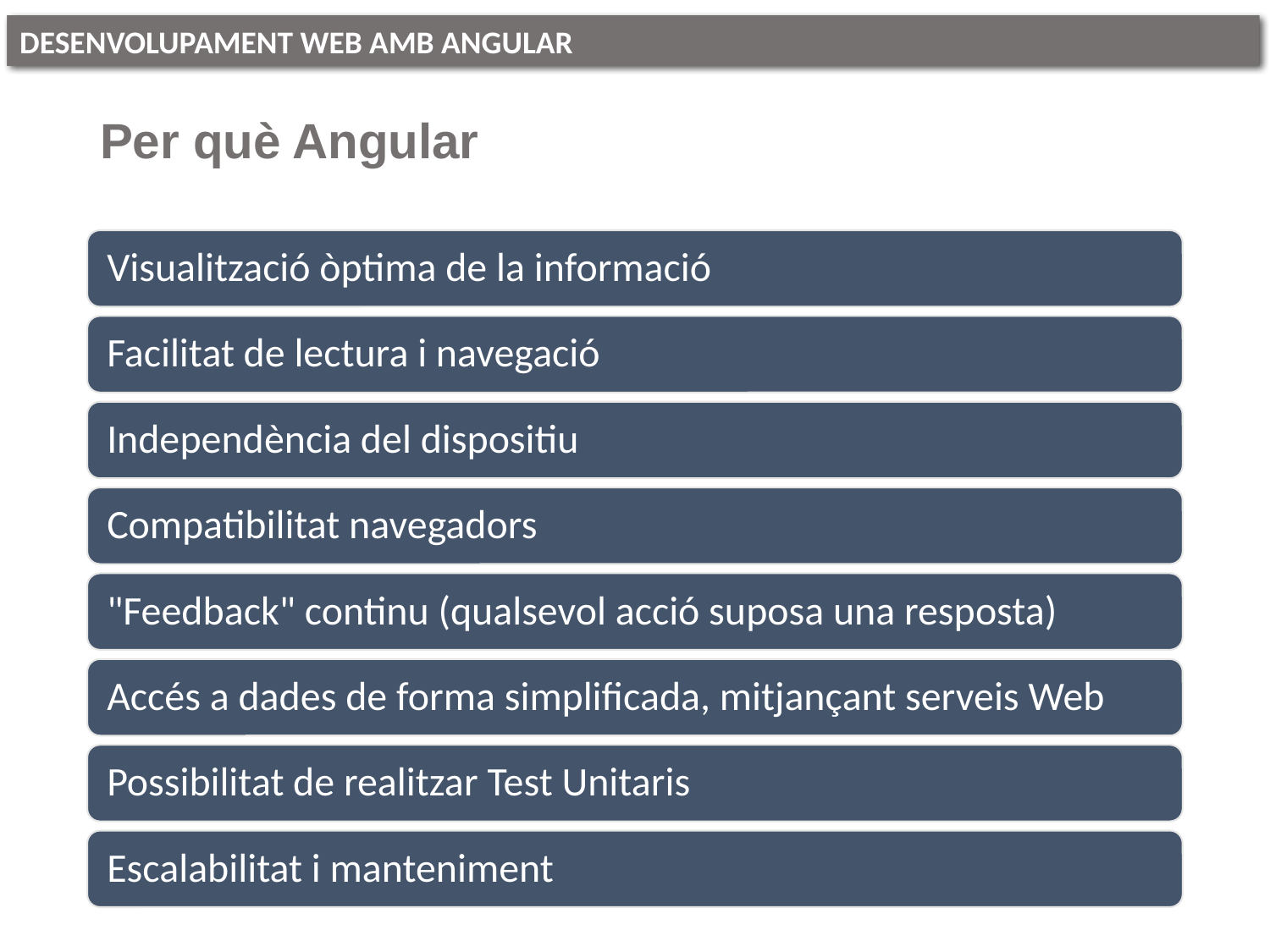

# Per què Angular
Visualització òptima de la informació
Facilitat de lectura i navegació
Independència del dispositiu
Compatibilitat navegadors
"Feedback" continu (qualsevol acció suposa una resposta)
Accés a dades de forma simplificada, mitjançant serveis Web
Possibilitat de realitzar Test Unitaris
Escalabilitat i manteniment